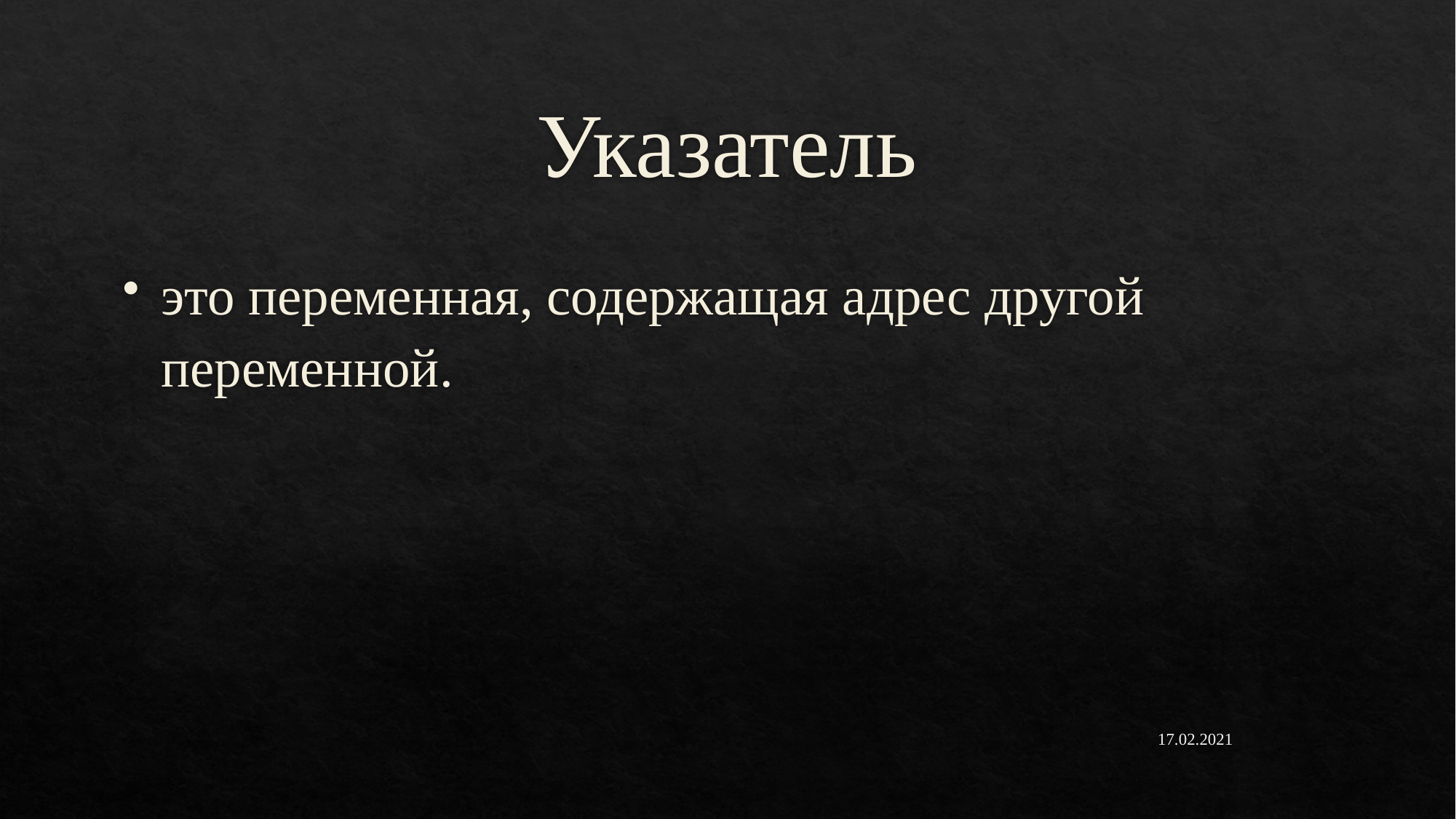

# Указатель
это переменная, содержащая адрес другой переменной.
17.02.2021